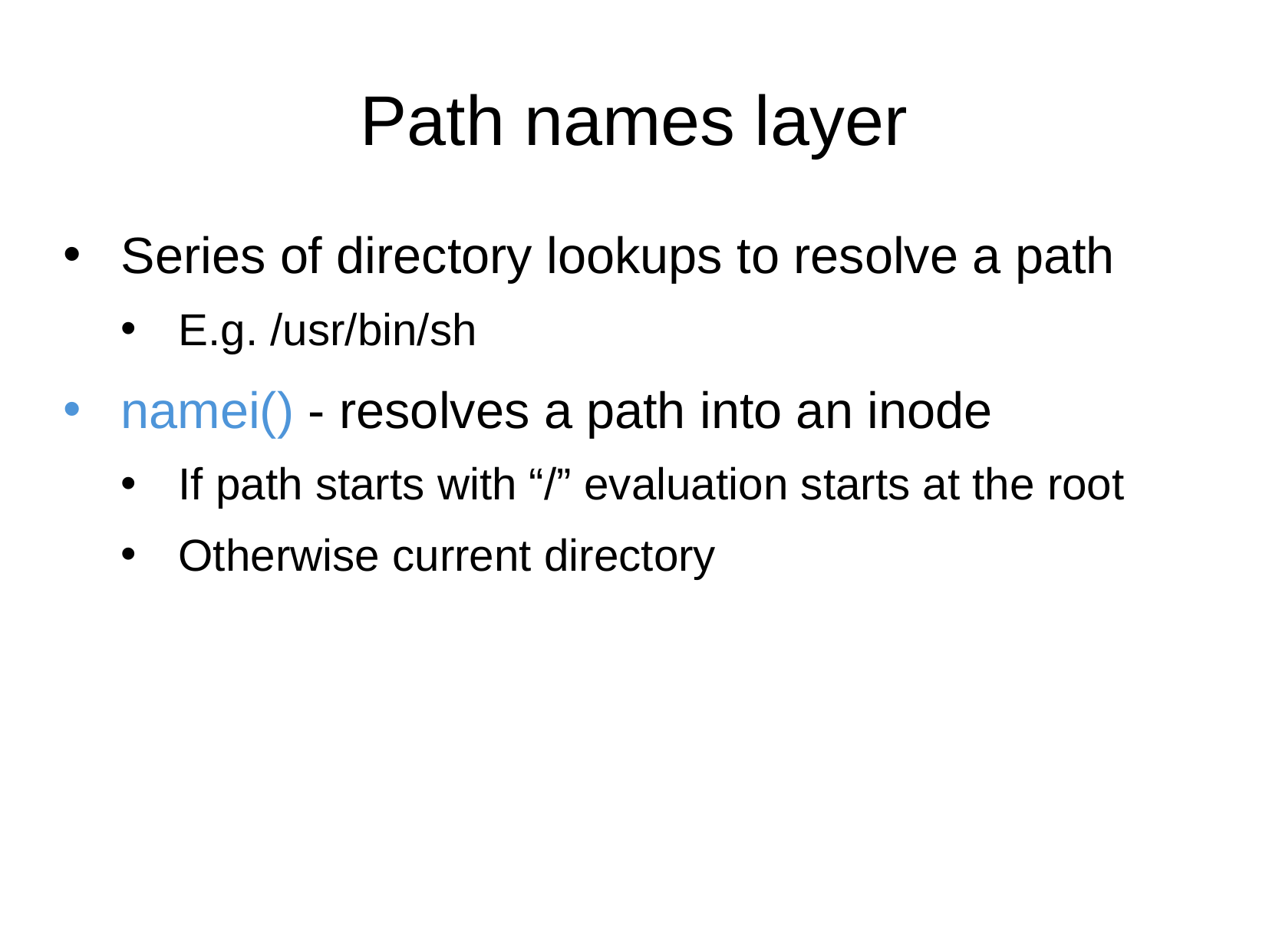

Path names layer
Series of directory lookups to resolve a path
E.g. /usr/bin/sh
namei() - resolves a path into an inode
If path starts with “/” evaluation starts at the root
Otherwise current directory